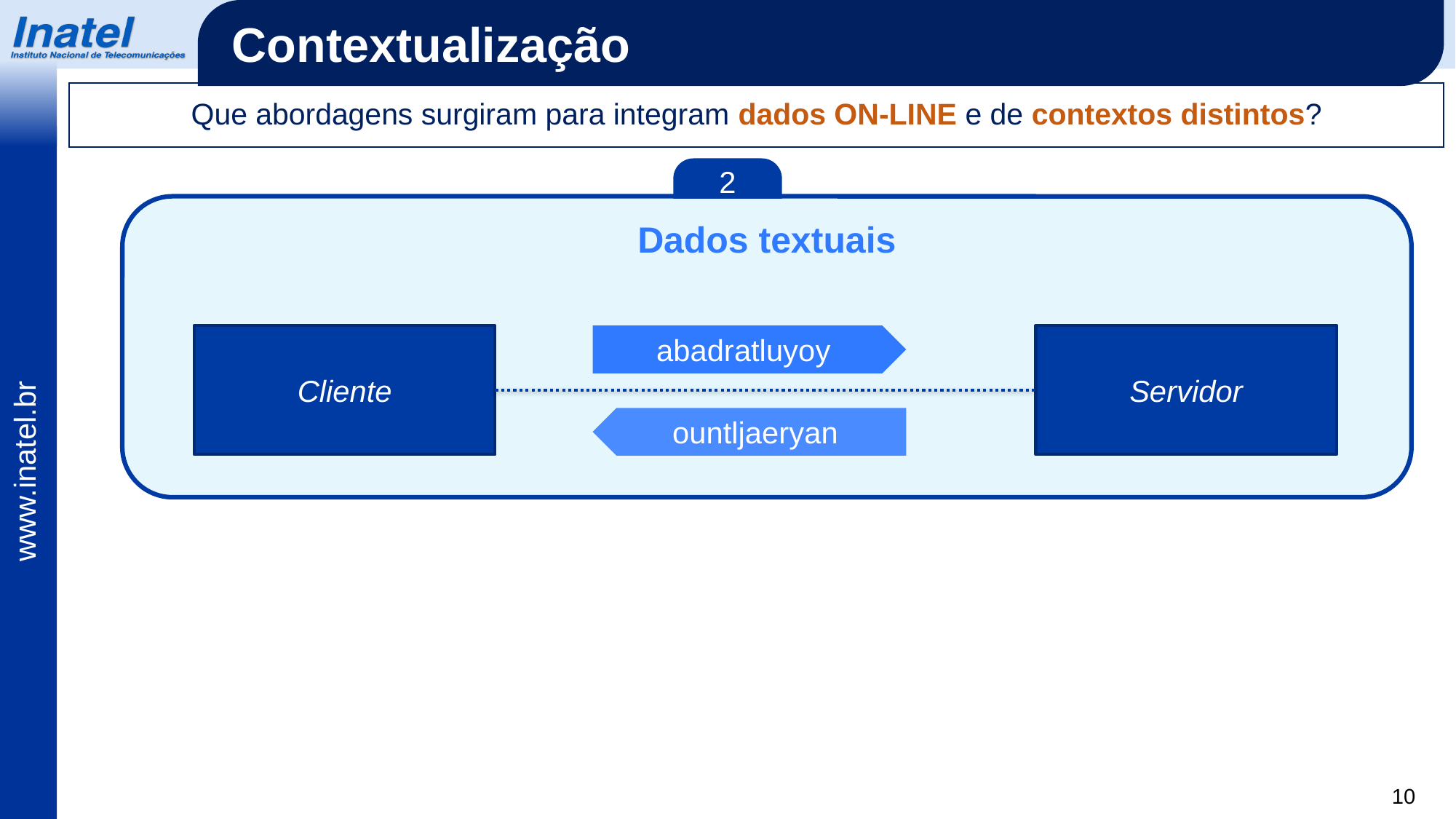

Contextualização
Que abordagens surgiram para integram dados ON-LINE e de contextos distintos?
2
Dados textuais
Cliente
abadratluyoy
Servidor
ountljaeryan